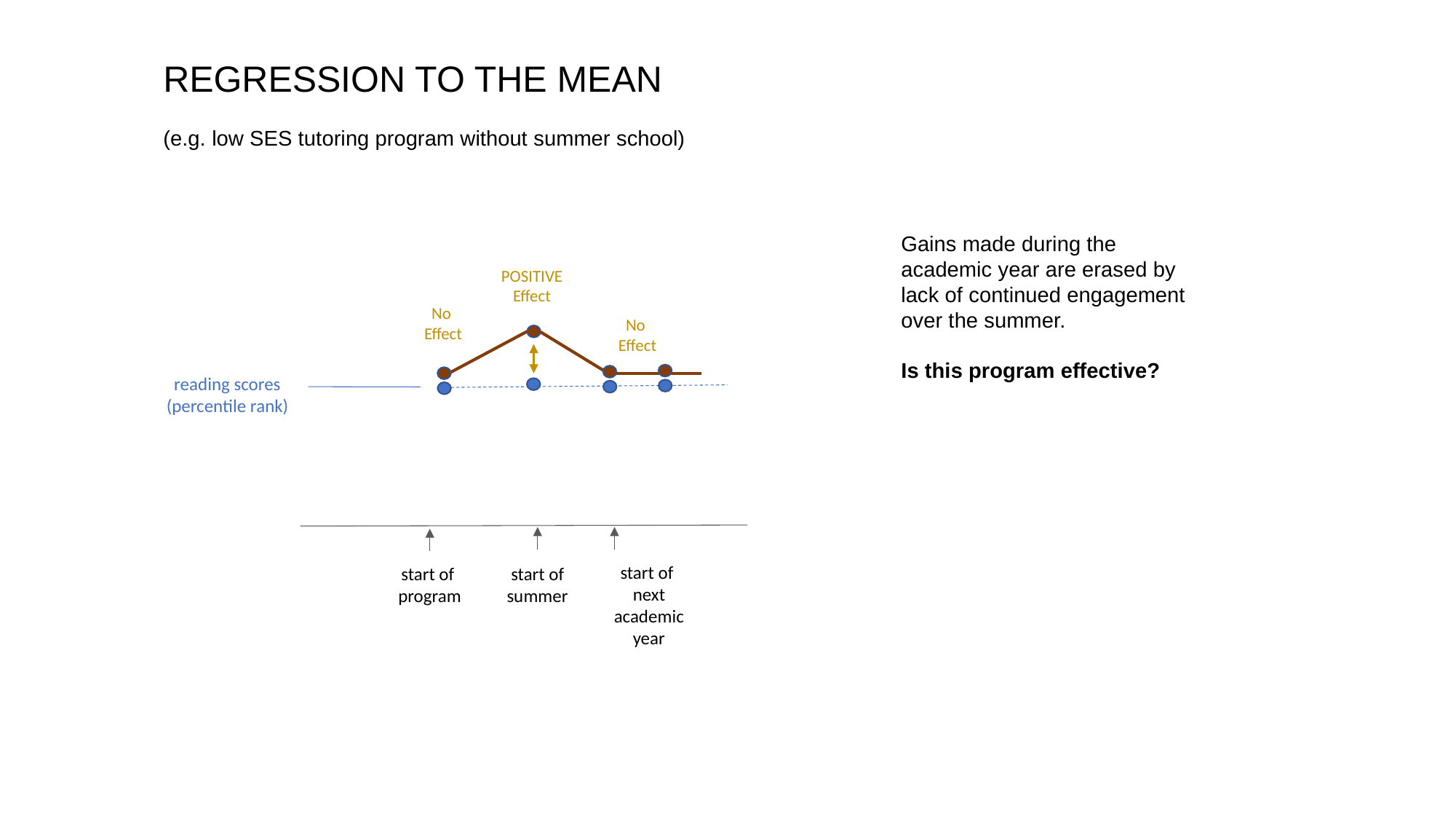

Regression to the mean
(e.g. low SES tutoring program without summer school)
Gains made during the academic year are erased by lack of continued engagement over the summer.

Is this program effective?
POSITIVE
Effect
No
Effect
No
Effect

reading scores
(percentile rank)

start of
next
academic
year
start of
program
start of
summer